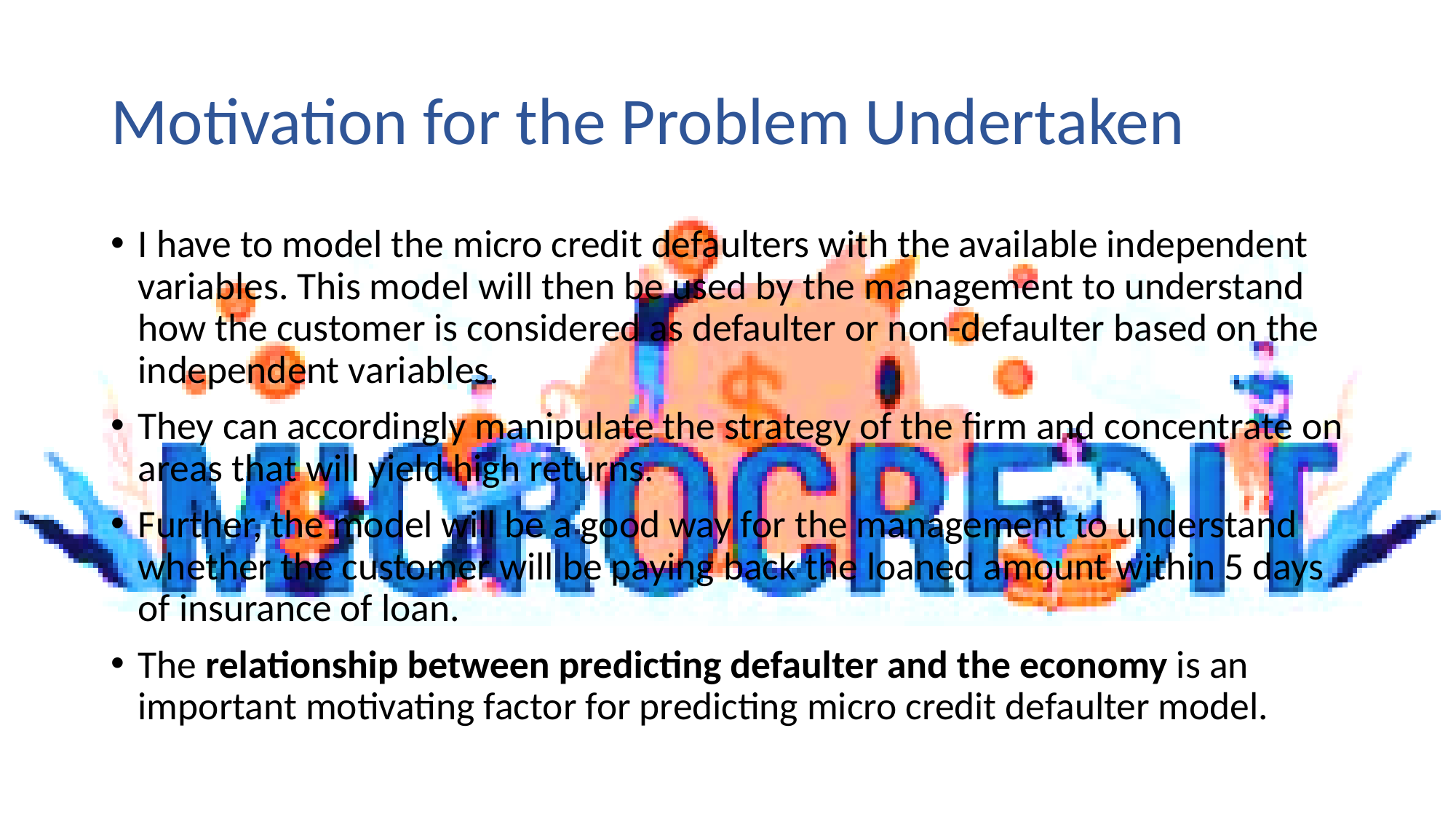

# Motivation for the Problem Undertaken
I have to model the micro credit defaulters with the available independent variables. This model will then be used by the management to understand how the customer is considered as defaulter or non-defaulter based on the independent variables.
They can accordingly manipulate the strategy of the firm and concentrate on areas that will yield high returns.
Further, the model will be a good way for the management to understand whether the customer will be paying back the loaned amount within 5 days of insurance of loan.
The relationship between predicting defaulter and the economy is an important motivating factor for predicting micro credit defaulter model.